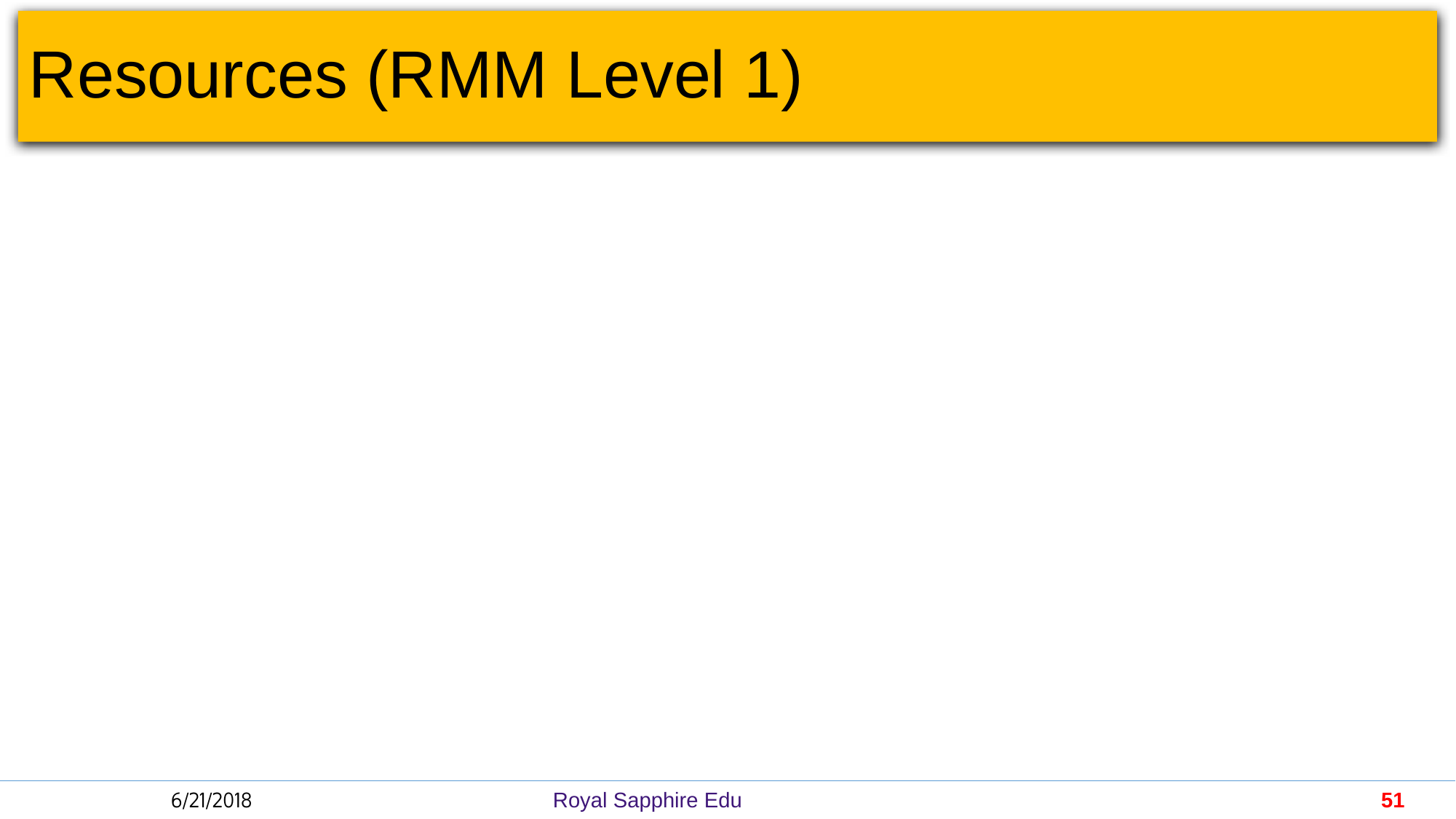

# Resources (RMM Level 1)

6/21/2018
Royal Sapphire Edu
51